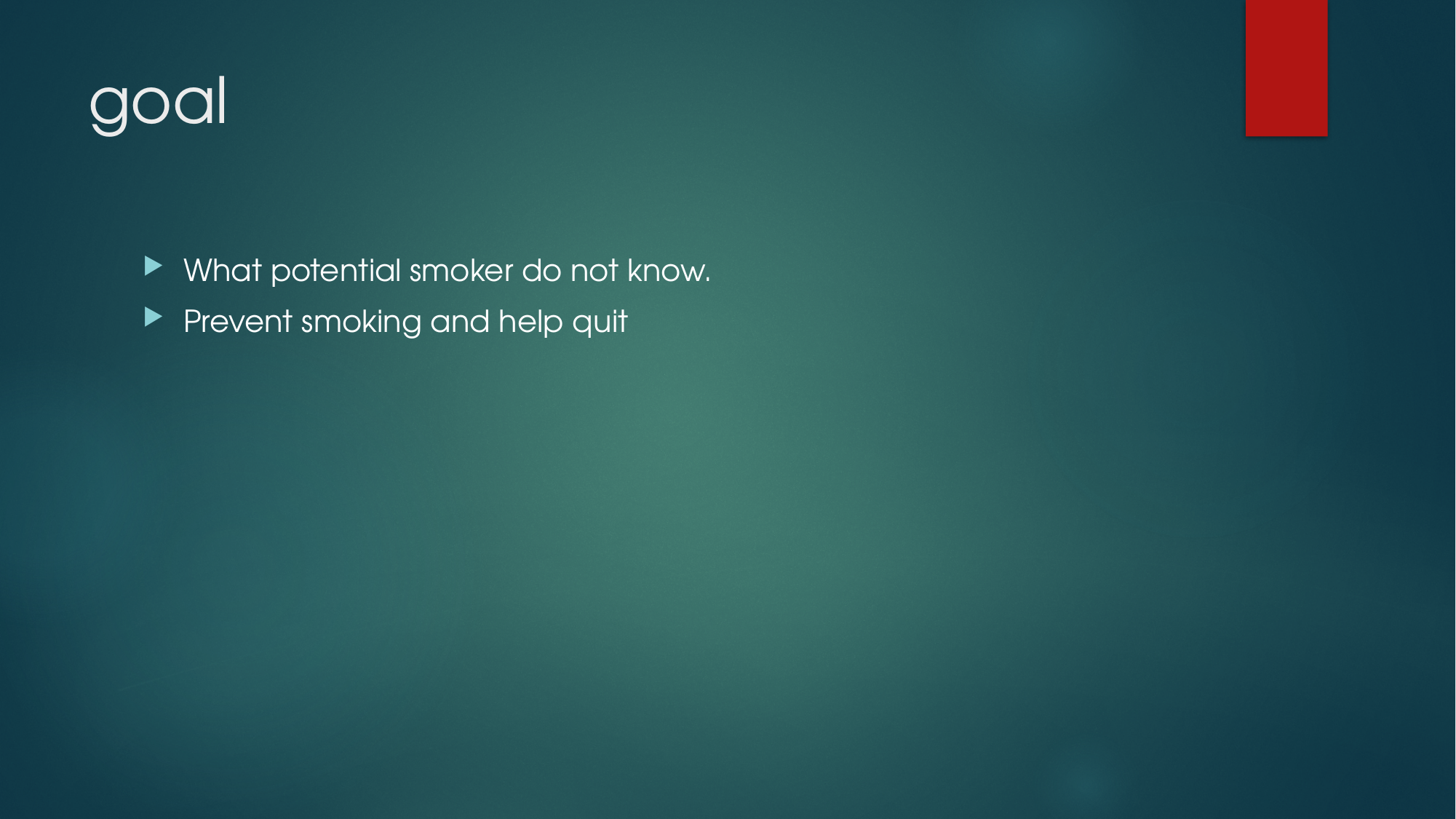

# goal
What potential smoker do not know.
Prevent smoking and help quit